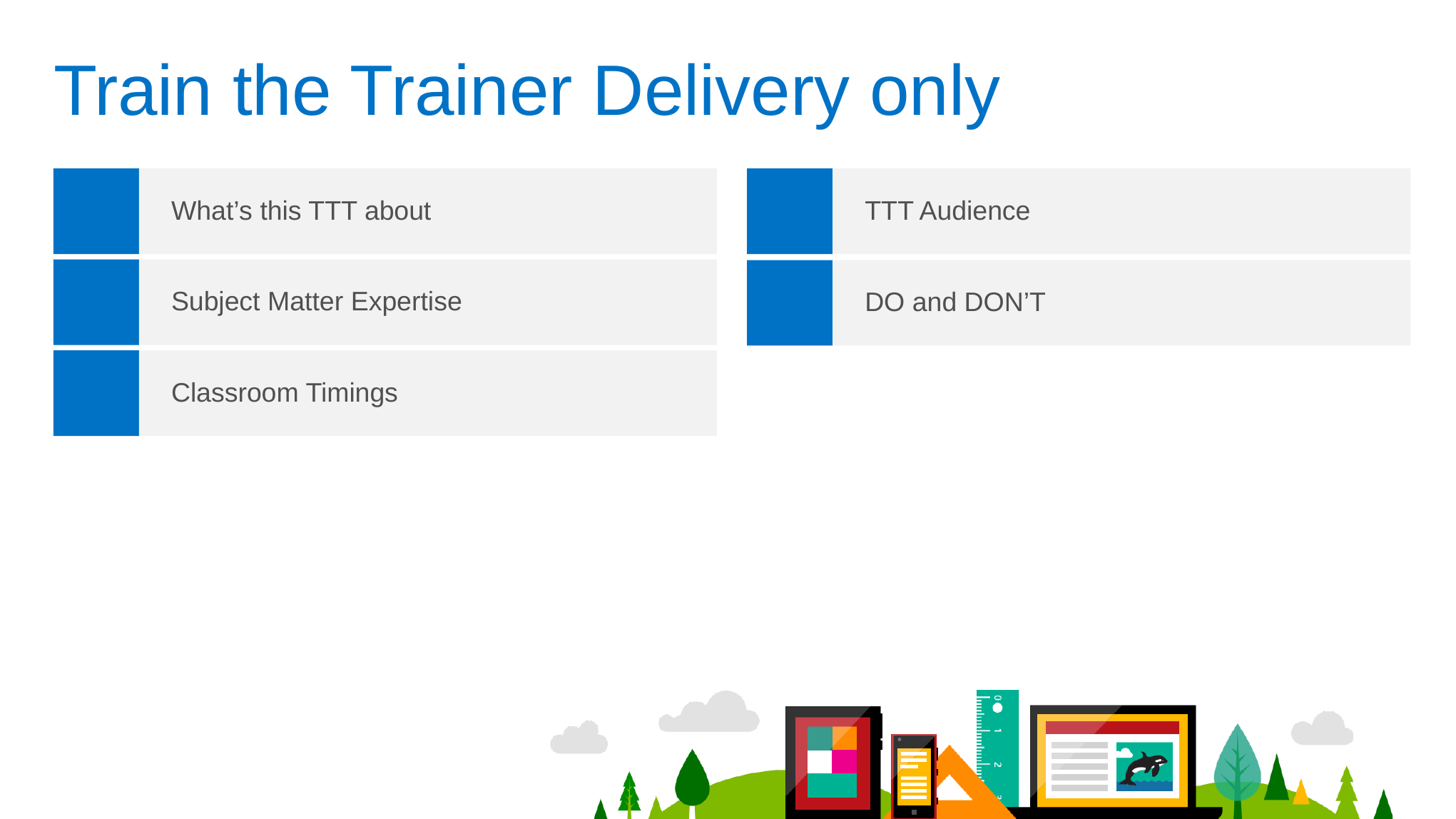

# Train the Trainer Delivery only

What’s this TTT about

TTT Audience

Subject Matter Expertise

DO and DON’T

Classroom Timings